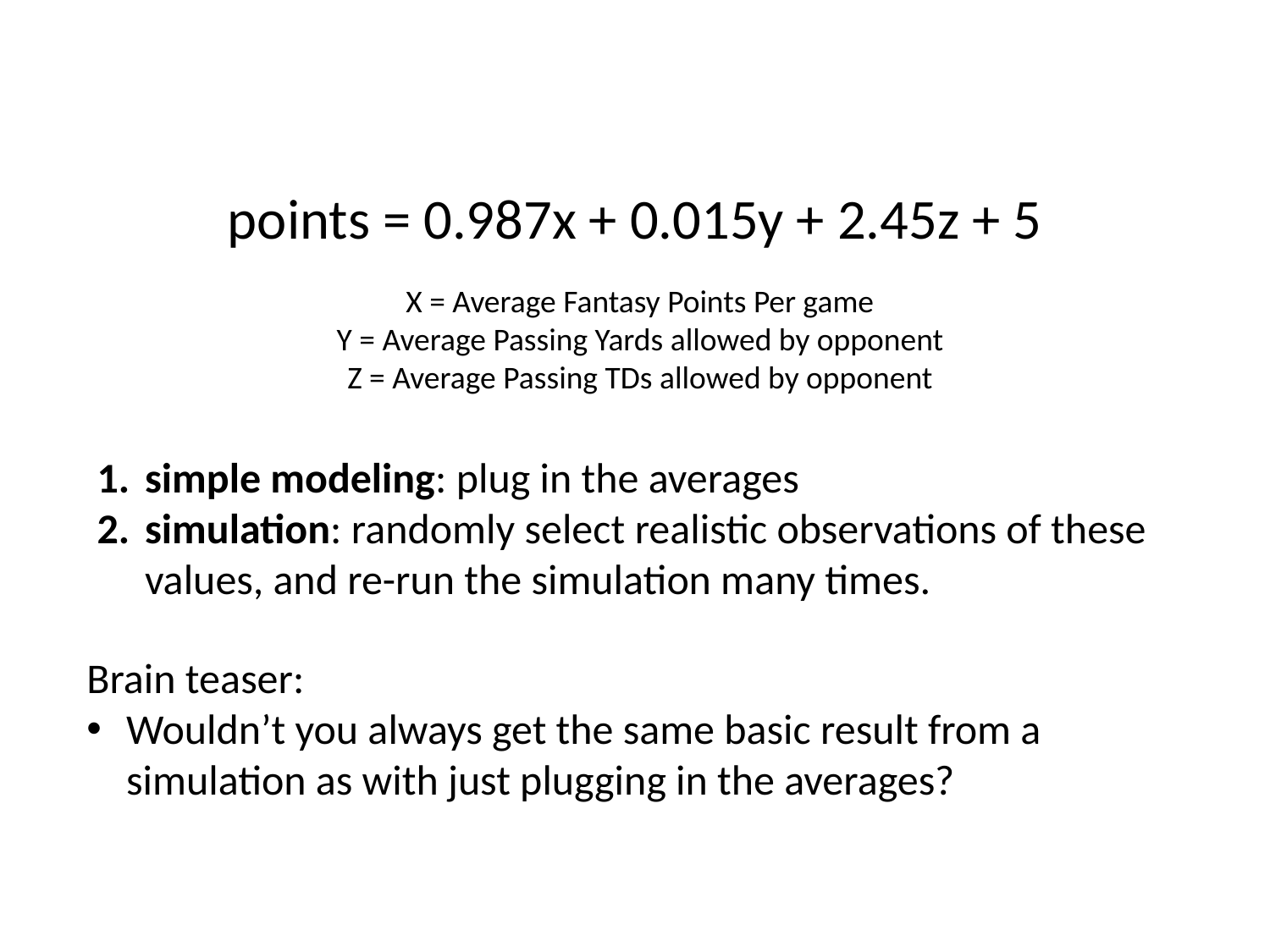

# points = 0.987x + 0.015y + 2.45z + 5
X = Average Fantasy Points Per game
Y = Average Passing Yards allowed by opponent
Z = Average Passing TDs allowed by opponent
simple modeling: plug in the averages
simulation: randomly select realistic observations of these values, and re-run the simulation many times.
Brain teaser:
Wouldn’t you always get the same basic result from a simulation as with just plugging in the averages?